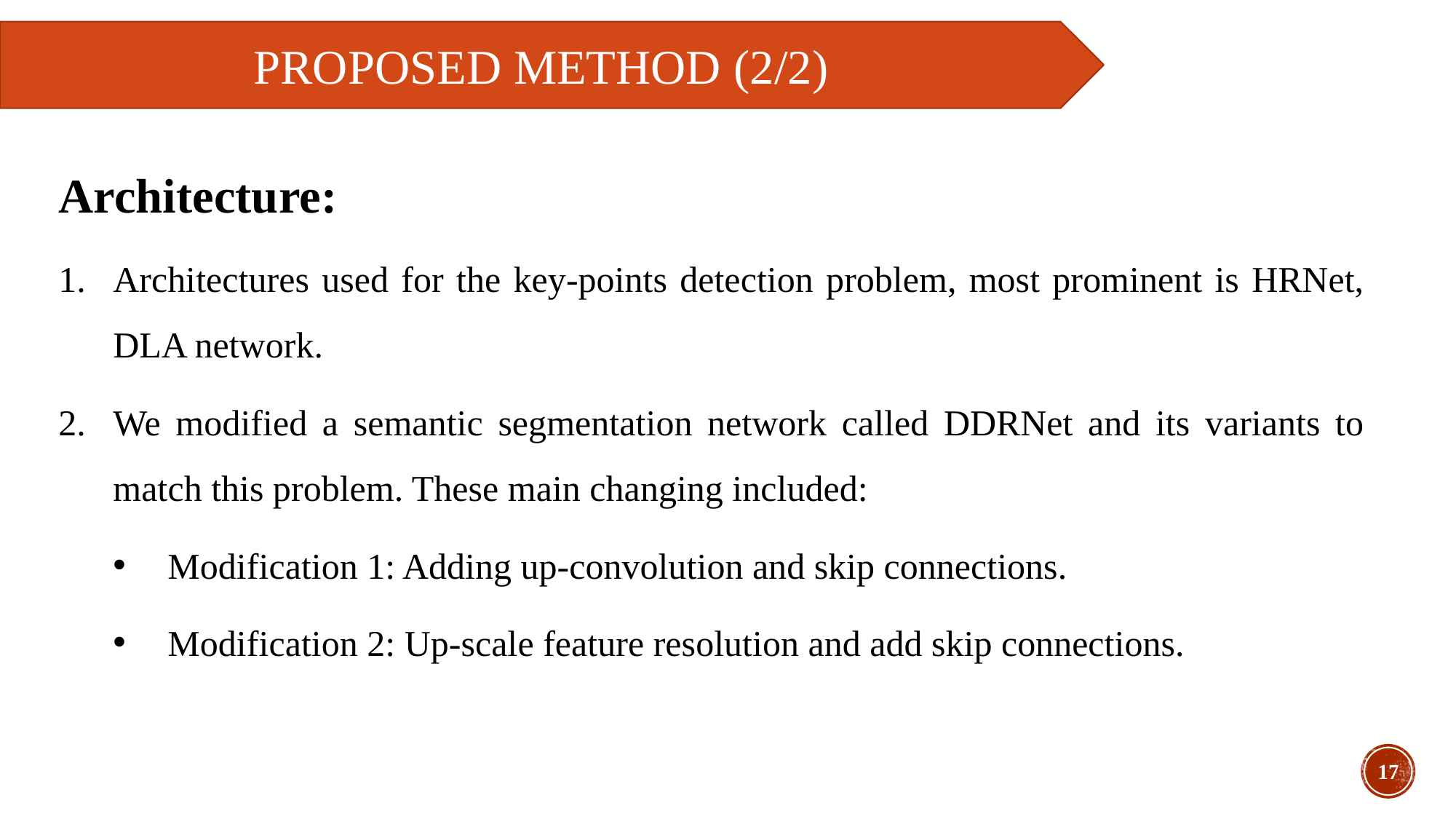

Proposed method (2/2)
Architecture:
Architectures used for the key-points detection problem, most prominent is HRNet, DLA network.
We modified a semantic segmentation network called DDRNet and its variants to match this problem. These main changing included:
Modification 1: Adding up-convolution and skip connections.
Modification 2: Up-scale feature resolution and add skip connections.
17